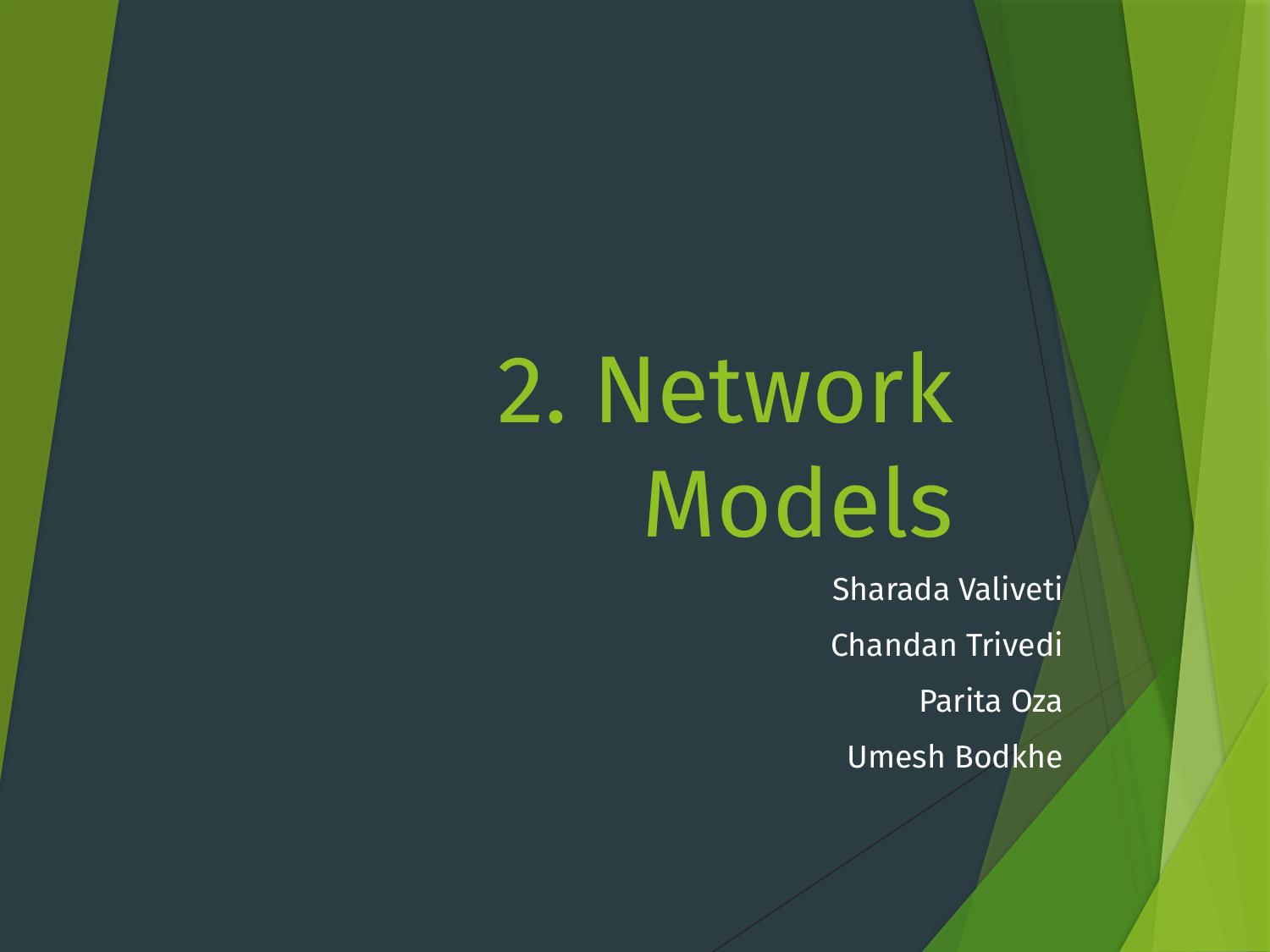

# 2. Network Models
Sharada Valiveti
Chandan Trivedi
Parita Oza
Umesh Bodkhe